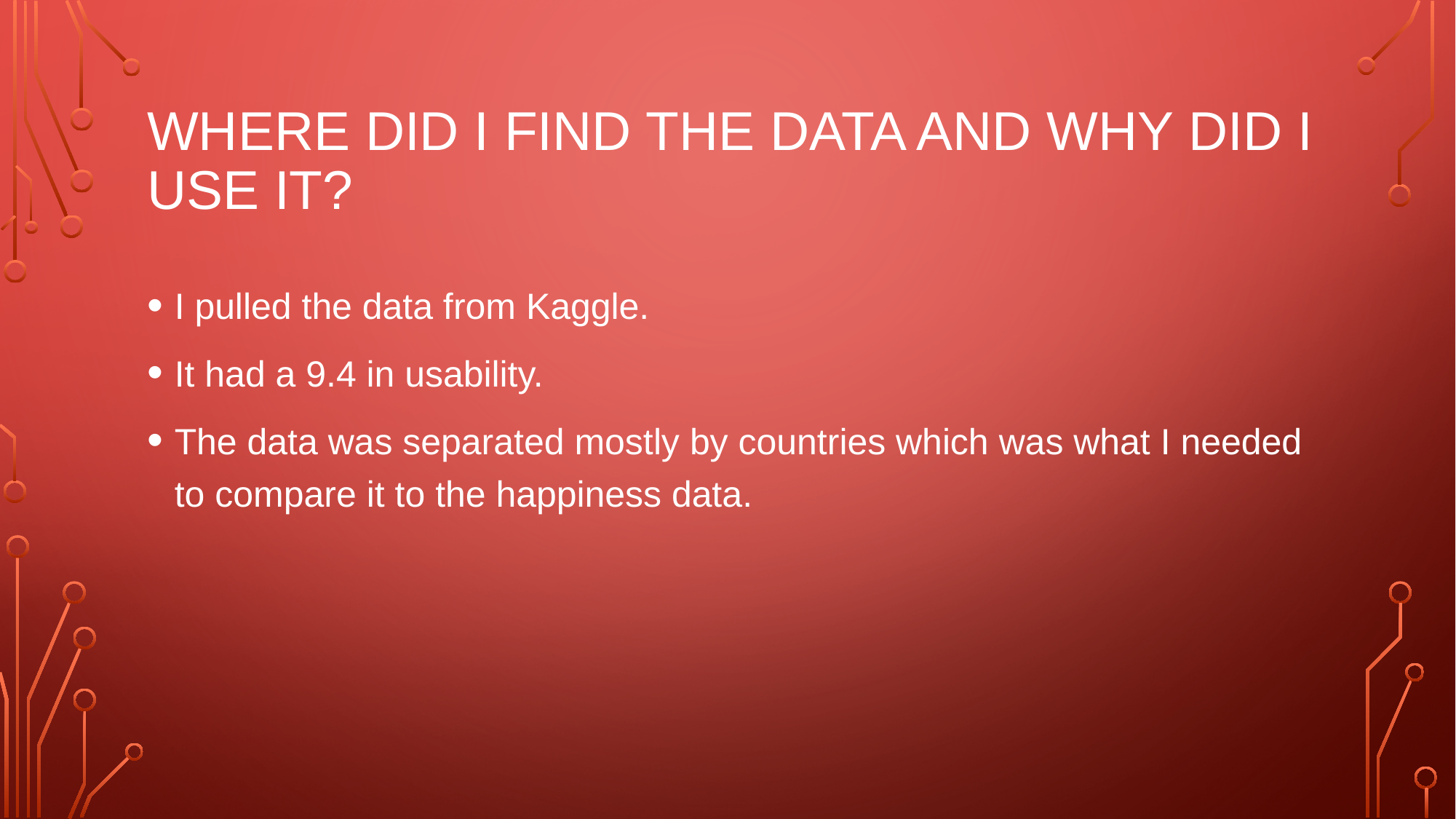

# Where did I find the data and why did I use it?
I pulled the data from Kaggle.
It had a 9.4 in usability.
The data was separated mostly by countries which was what I needed to compare it to the happiness data.